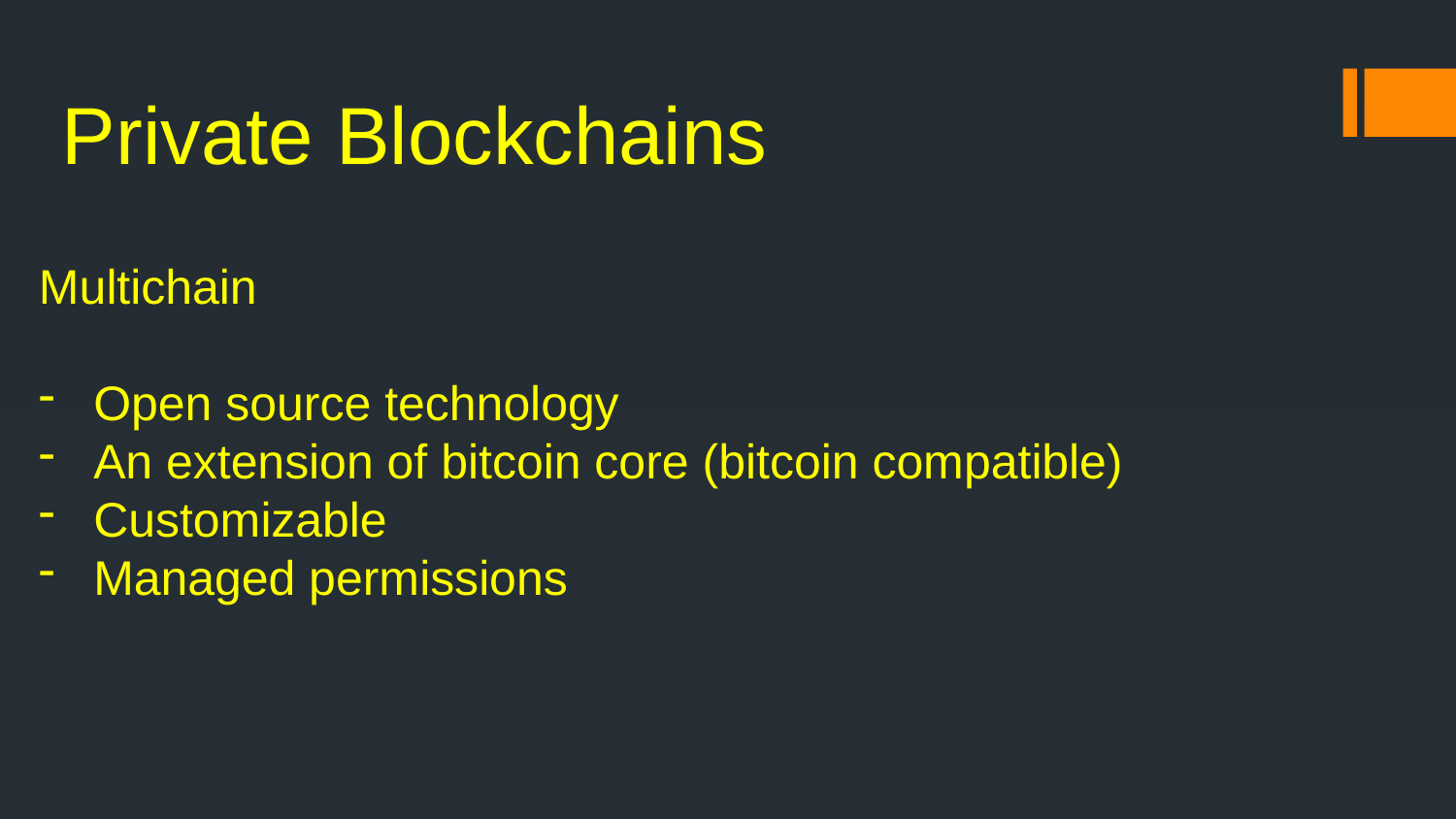

# Private Blockchains
Multichain

Open source technology
An extension of bitcoin core (bitcoin compatible)
Customizable
Managed permissions